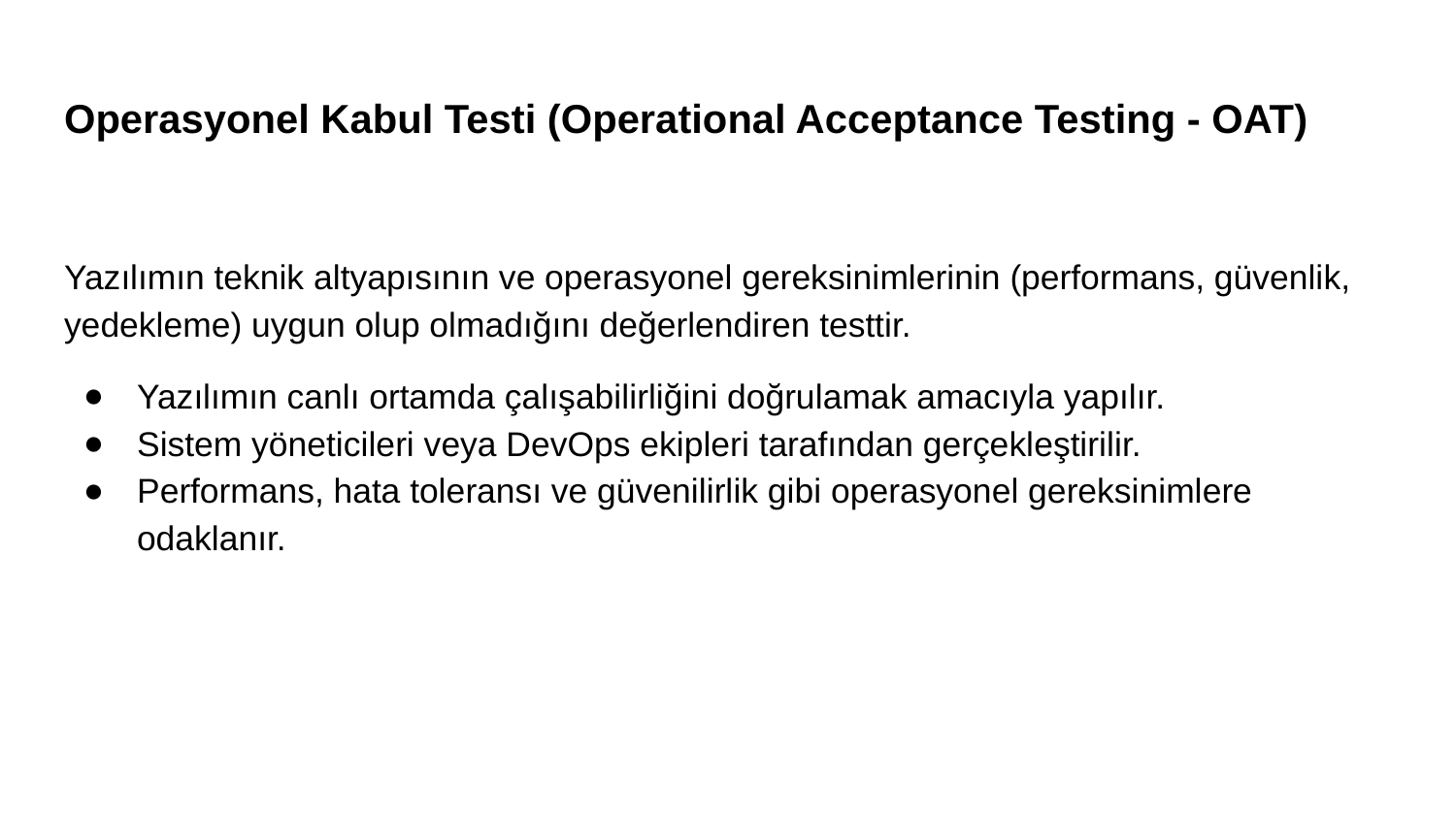

# Operasyonel Kabul Testi (Operational Acceptance Testing - OAT)

Yazılımın teknik altyapısının ve operasyonel gereksinimlerinin (performans, güvenlik, yedekleme) uygun olup olmadığını değerlendiren testtir.
Yazılımın canlı ortamda çalışabilirliğini doğrulamak amacıyla yapılır.
Sistem yöneticileri veya DevOps ekipleri tarafından gerçekleştirilir.
Performans, hata toleransı ve güvenilirlik gibi operasyonel gereksinimlere odaklanır.